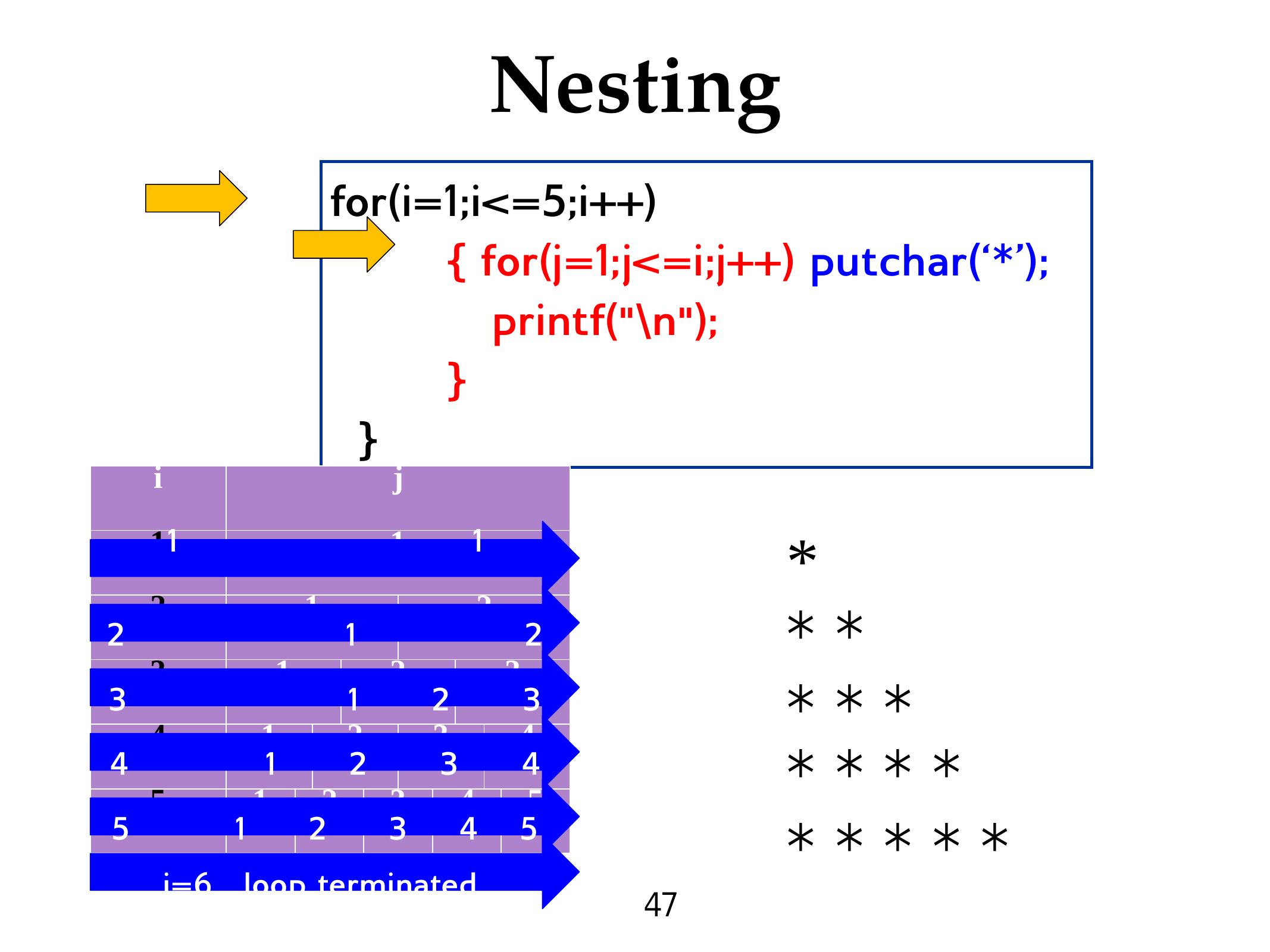

Nesting
for(i=1;i<=5;i++)
        { for(j=1;j<=i;j++) putchar(‘*’);
           printf("\n");
        }
  }

| i | j |  |  |  |  |  |  |  |  |  |
| --- | --- | --- | --- | --- | --- | --- | --- | --- | --- | --- |
| 1 | 1 |  |  |  |  |  |  |  |  |  |
| 2 | 1 |  |  |  |  | 2 |  |  |  |  |
| 3 | 1 |  |  | 2 |  |  |  | 3 |  |  |
| 4 | 1 |  | 2 |  |  | 3 |  |  | 4 |  |
| 5 | 1 | 2 |  |  | 3 |  | 4 |  |  | 5 |
      1                            1
*
2                     1                2
* *
3                     1       2       3
* * *
4             1       2       3      4
* * * *
5          1      2      3     4    5
i=6   loop terminated
* * * * *
47